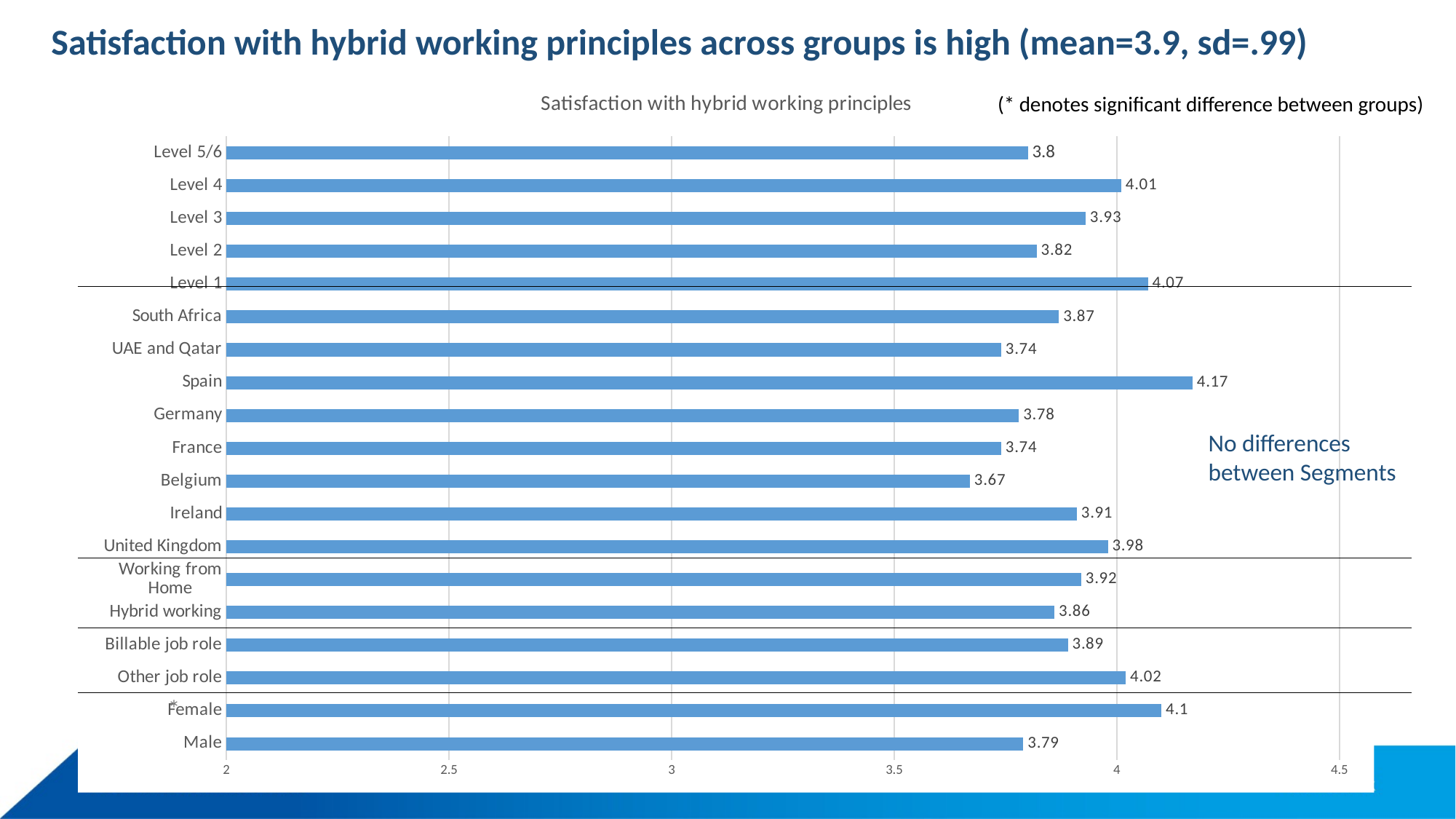

# Satisfaction with hybrid working principles across groups is high (mean=3.9, sd=.99)

### Chart:

| Category | Satisfaction with hybrid working principles |
|---|---|
| Male | 3.79 |
| Female | 4.1 |
| Other job role | 4.02 |
| Billable job role | 3.89 |
| Hybrid working | 3.86 |
| Working from Home | 3.92 |
| United Kingdom | 3.98 |
| Ireland | 3.91 |
| Belgium | 3.67 |
| France | 3.74 |
| Germany | 3.78 |
| Spain | 4.17 |
| UAE and Qatar | 3.74 |
| South Africa | 3.87 |
| Level 1 | 4.07 |
| Level 2 | 3.82 |
| Level 3 | 3.93 |
| Level 4 | 4.01 |
| Level 5/6 | 3.8 |
(* denotes significant difference between groups)
No differences between Segments
*